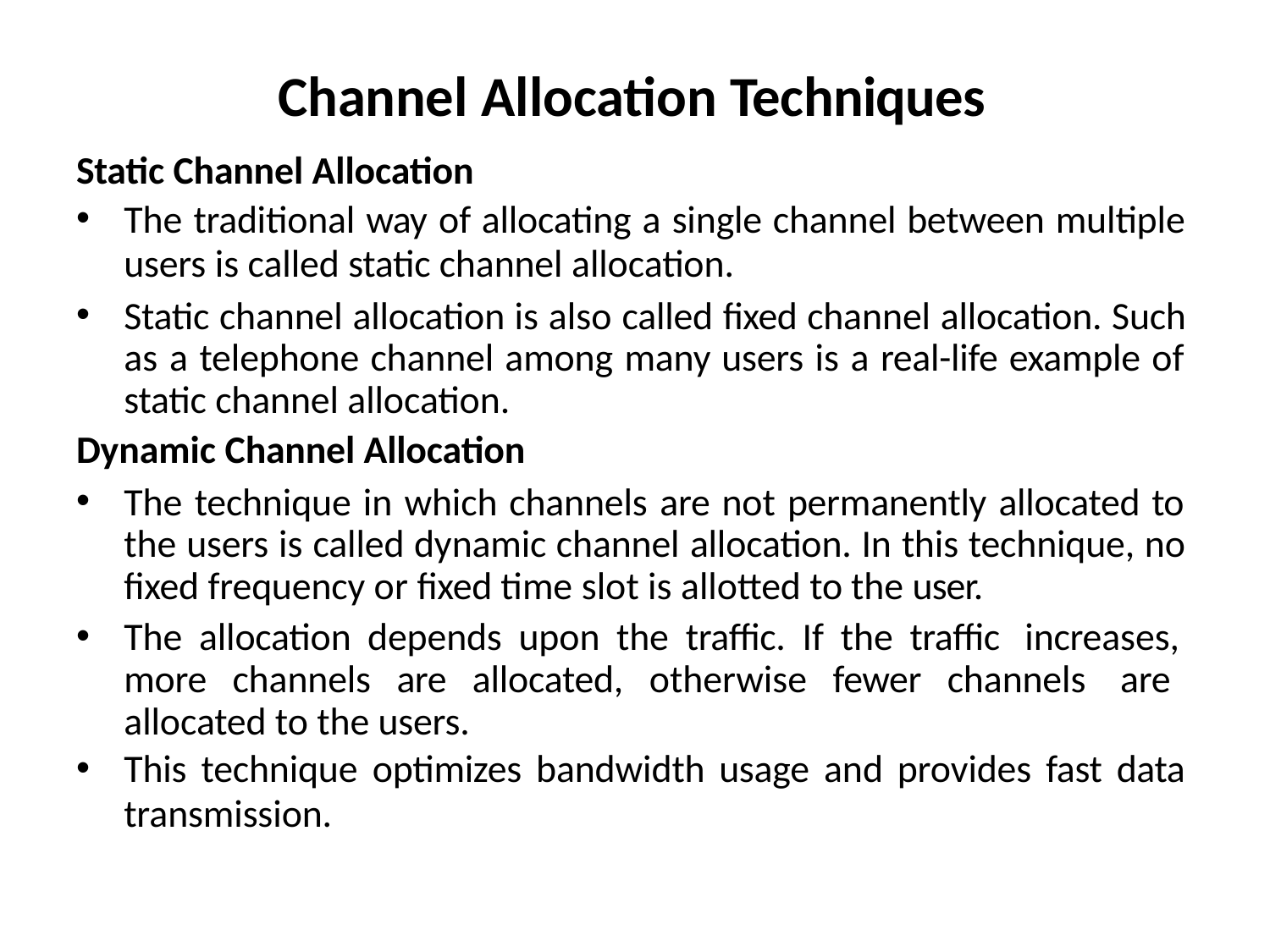

# Channel Allocation Techniques
Static Channel Allocation
The traditional way of allocating a single channel between multiple
users is called static channel allocation.
Static channel allocation is also called fixed channel allocation. Such  as a telephone channel among many users is a real-life example of  static channel allocation.
Dynamic Channel Allocation
The technique in which channels are not permanently allocated to  the users is called dynamic channel allocation. In this technique, no  fixed frequency or fixed time slot is allotted to the user.
The allocation depends upon the traffic. If the traffic increases,  more channels are allocated, otherwise fewer channels are  allocated to the users.
This technique optimizes bandwidth usage and provides fast data
transmission.